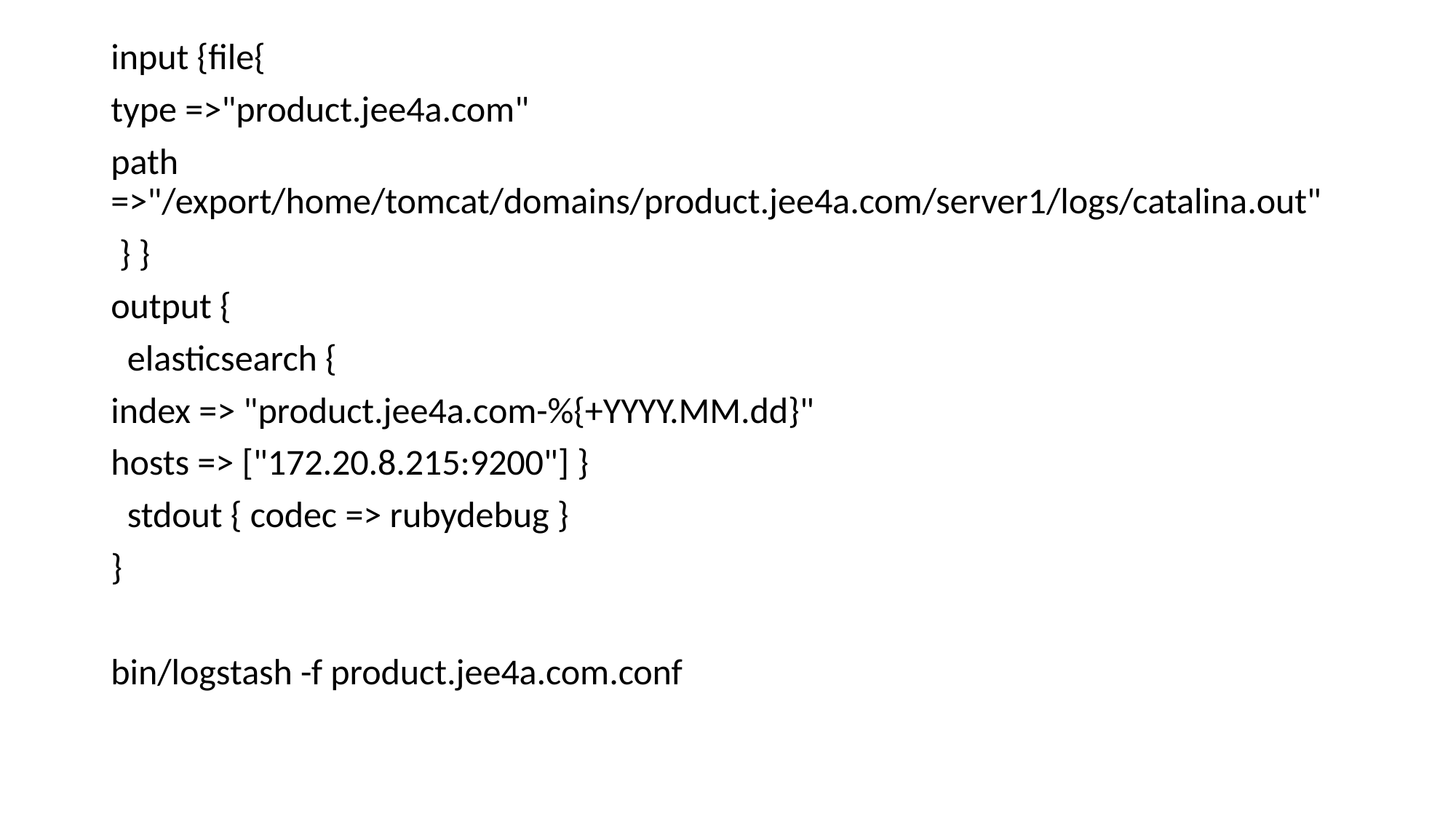

input {file{
type =>"product.jee4a.com"
path =>"/export/home/tomcat/domains/product.jee4a.com/server1/logs/catalina.out"
 } }
output {
  elasticsearch {
index => "product.jee4a.com-%{+YYYY.MM.dd}"
hosts => ["172.20.8.215:9200"] }
  stdout { codec => rubydebug }
}

bin/logstash -f product.jee4a.com.conf